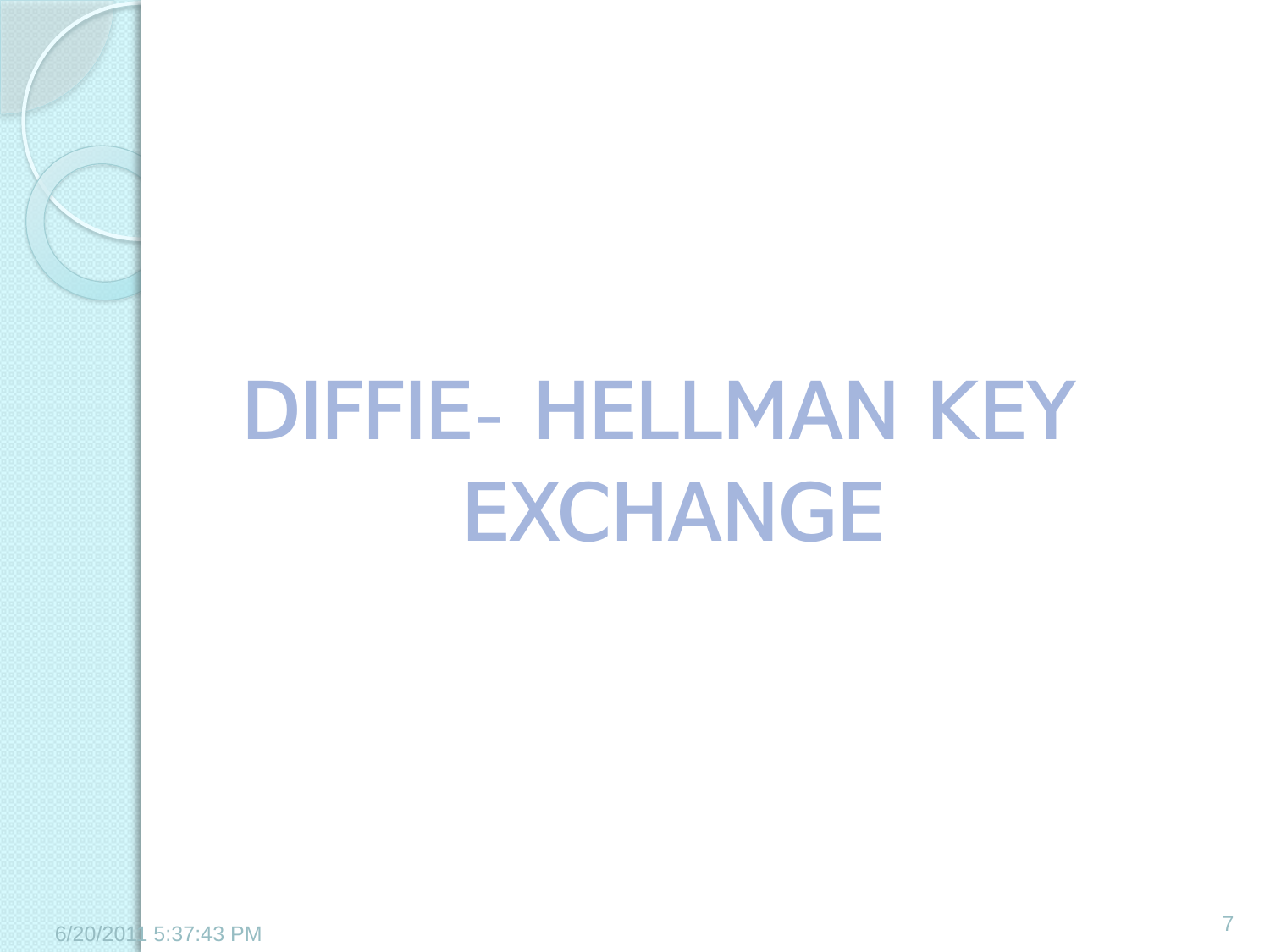

#
DIFFIE- HELLMAN KEY
 EXCHANGE
7
6/20/2011 5:37:43 PM